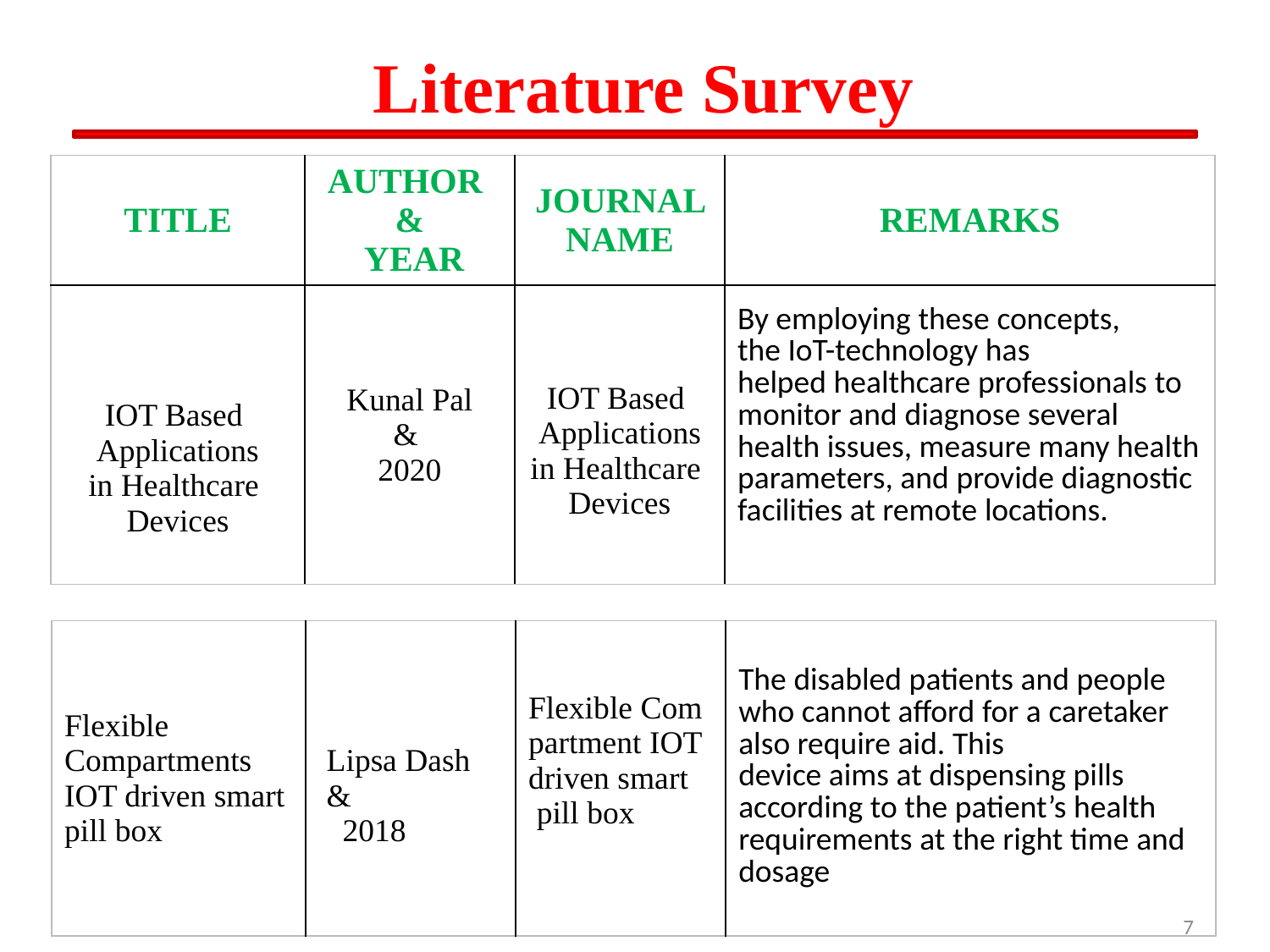

# Literature Survey

| TITLE | AUTHOR & YEAR | JOURNAL NAME | REMARKS |
| --- | --- | --- | --- |
| IOT Based  Applications in Healthcare  Devices | Kunal Pal &  2020 | IOT Based  Applications in Healthcare Devices | By employing these concepts, the IoT-technology has helped healthcare professionals to monitor and diagnose several health issues, measure many health parameters, and provide diagnostic facilities at remote locations. |

| Flexible Compartments IOT driven smart pill box | Lipsa Dash  &    2018 | Flexible Compartment IOT driven smart  pill box | The disabled patients and people who cannot afford for a caretaker also require aid. This  device aims at dispensing pills according to the patient’s health requirements at the right time and  dosage |
| --- | --- | --- | --- |
7